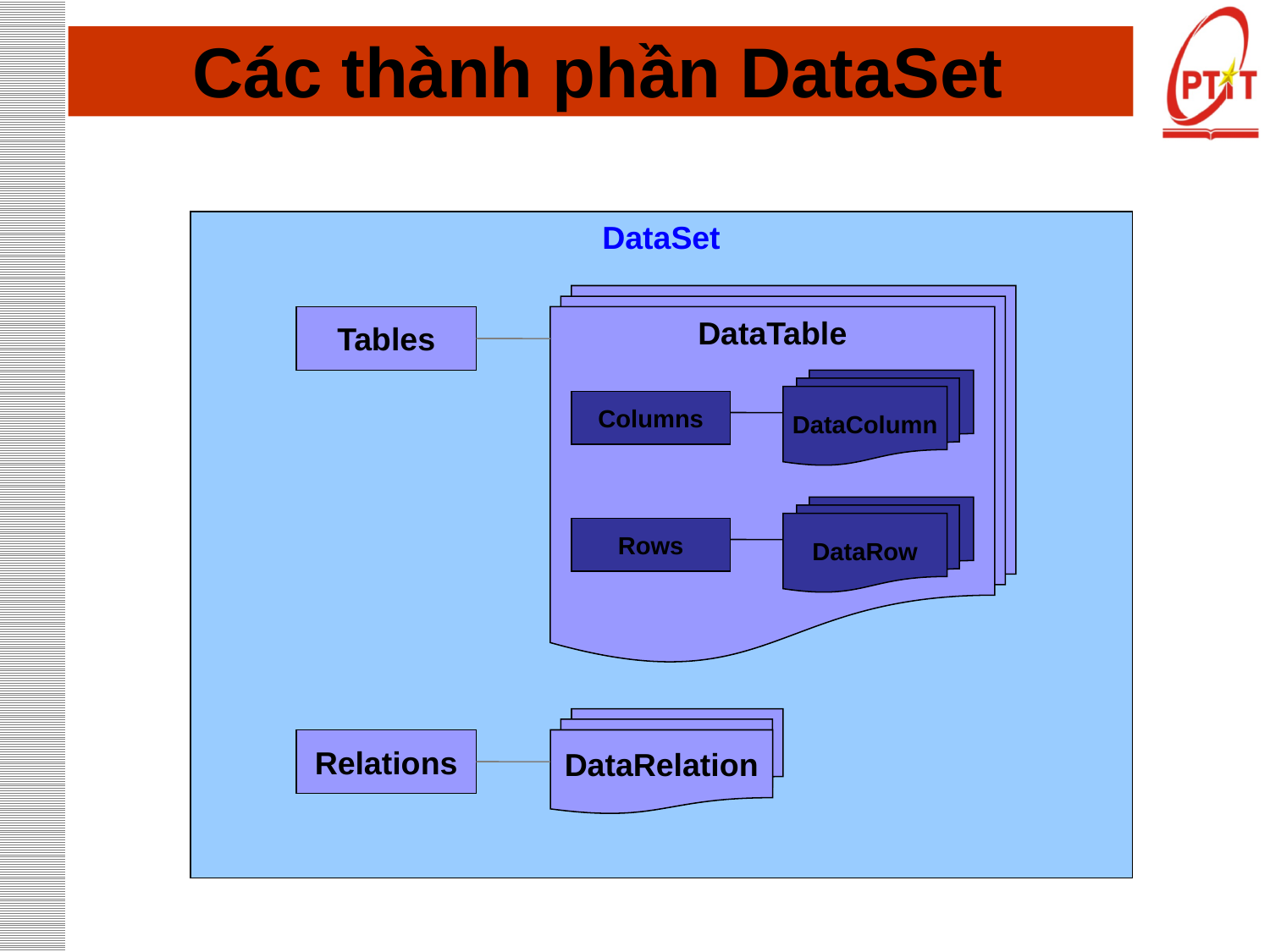

# Các thành phần DataSet
DataSet

Tables
DataTable

DataColumn
Columns

DataRow
Rows

Relations
DataRelation